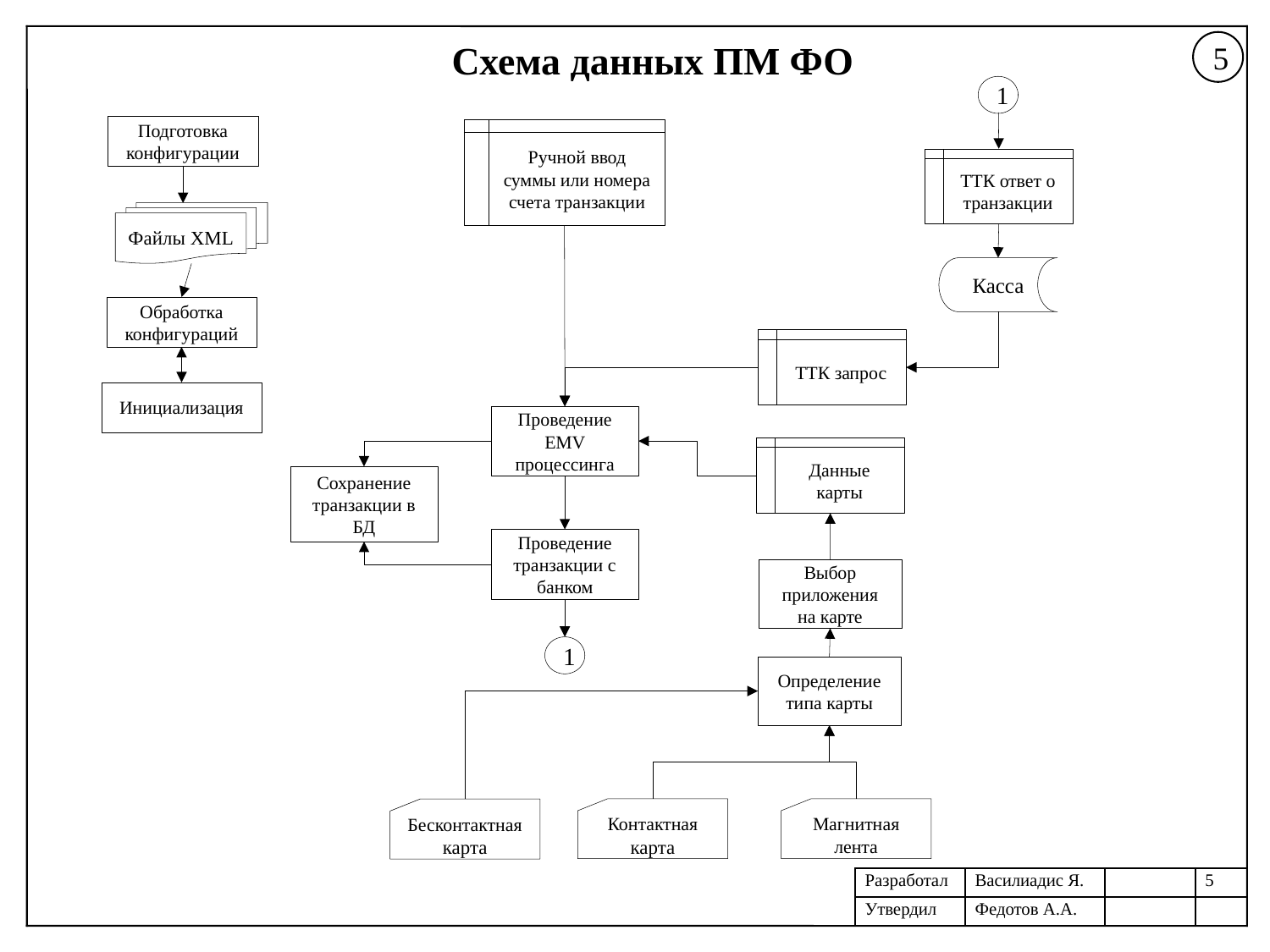

Схема данных ПМ ФО

5
1
Подготовка конфигурации
Ручной ввод суммы или номера счета транзакции
ТТК ответ о транзакции
Файлы XML
Касса
Обработка конфигураций
ТТК запрос
Инициализация
Проведение
EMV процессинга
Данные карты
Сохранение транзакции в БД
Проведение транзакции с банком
Выбор приложения
на карте
1
Определение типа карты
Контактная карта
Магнитная лента
Бесконтактная карта
| Разработал | Василиадис Я. |  | 5 |
| --- | --- | --- | --- |
| Утвердил | Федотов А.А. |  |  |